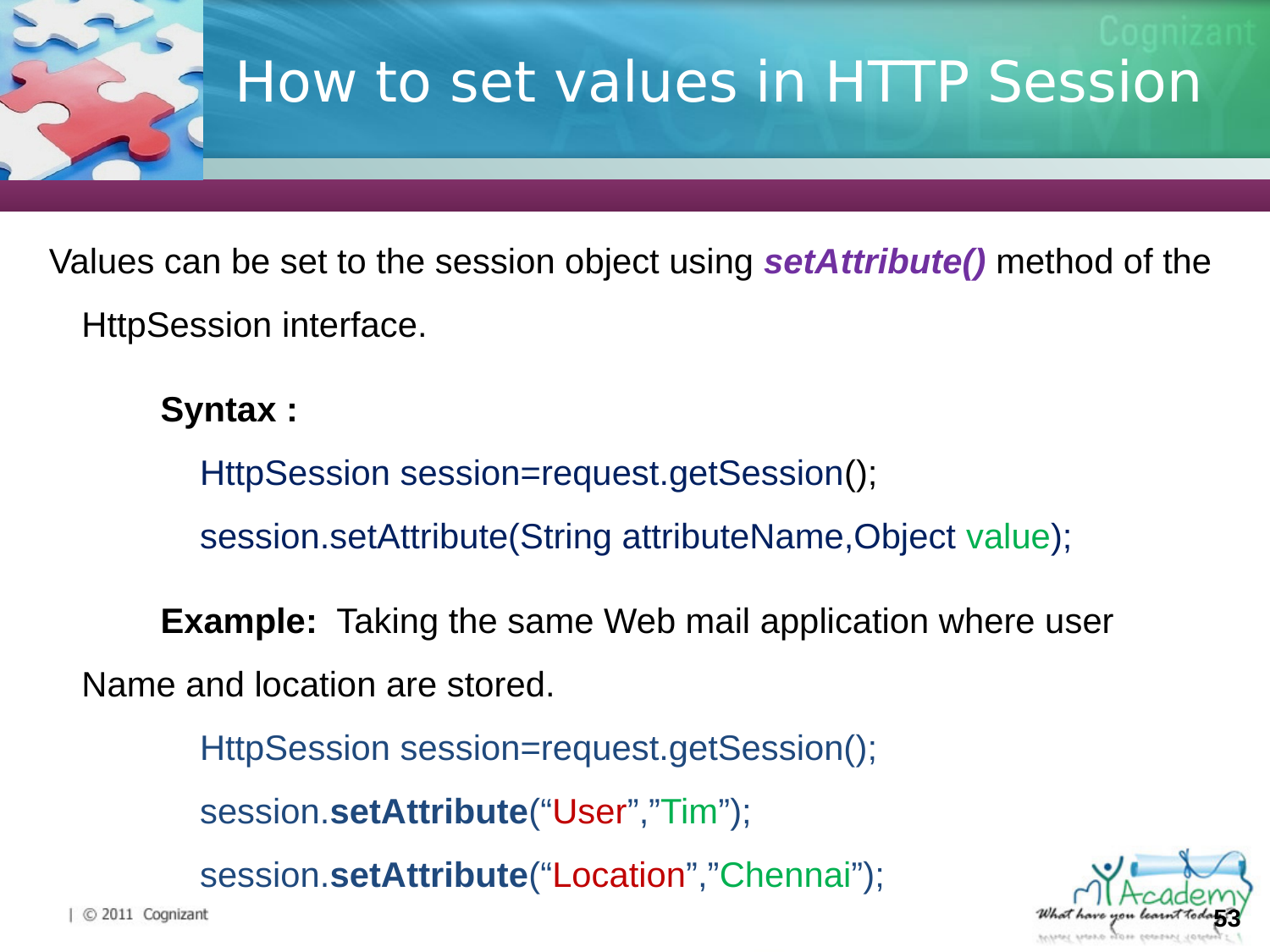

# How to set values in HTTP Session
Values can be set to the session object using setAttribute() method of the HttpSession interface.
Syntax :
HttpSession session=request.getSession();
session.setAttribute(String attributeName,Object value);
Example:  Taking the same Web mail application where user Name and location are stored.
HttpSession session=request.getSession();
session.setAttribute(“User”,”Tim”);
session.setAttribute(“Location”,”Chennai”);

53